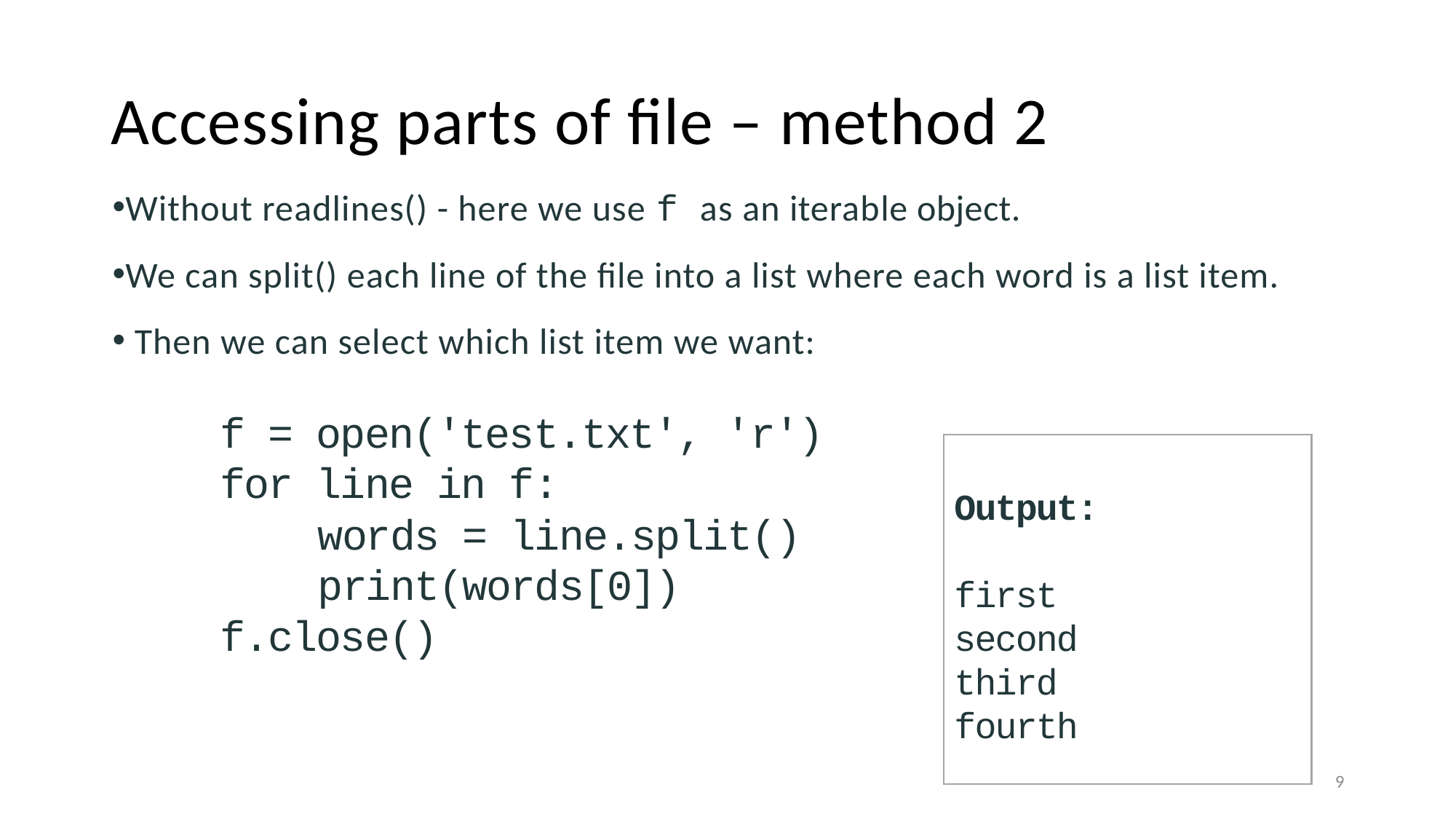

# Accessing parts of file – method 2
Without readlines() - here we use f as an iterable object.
We can split() each line of the file into a list where each word is a list item.
 Then we can select which list item we want:

f = open('test.txt', 'r')
for line in f:
    words = line.split()
    print(words[0])
f.close()

Output:

first
second
third
fourth

9